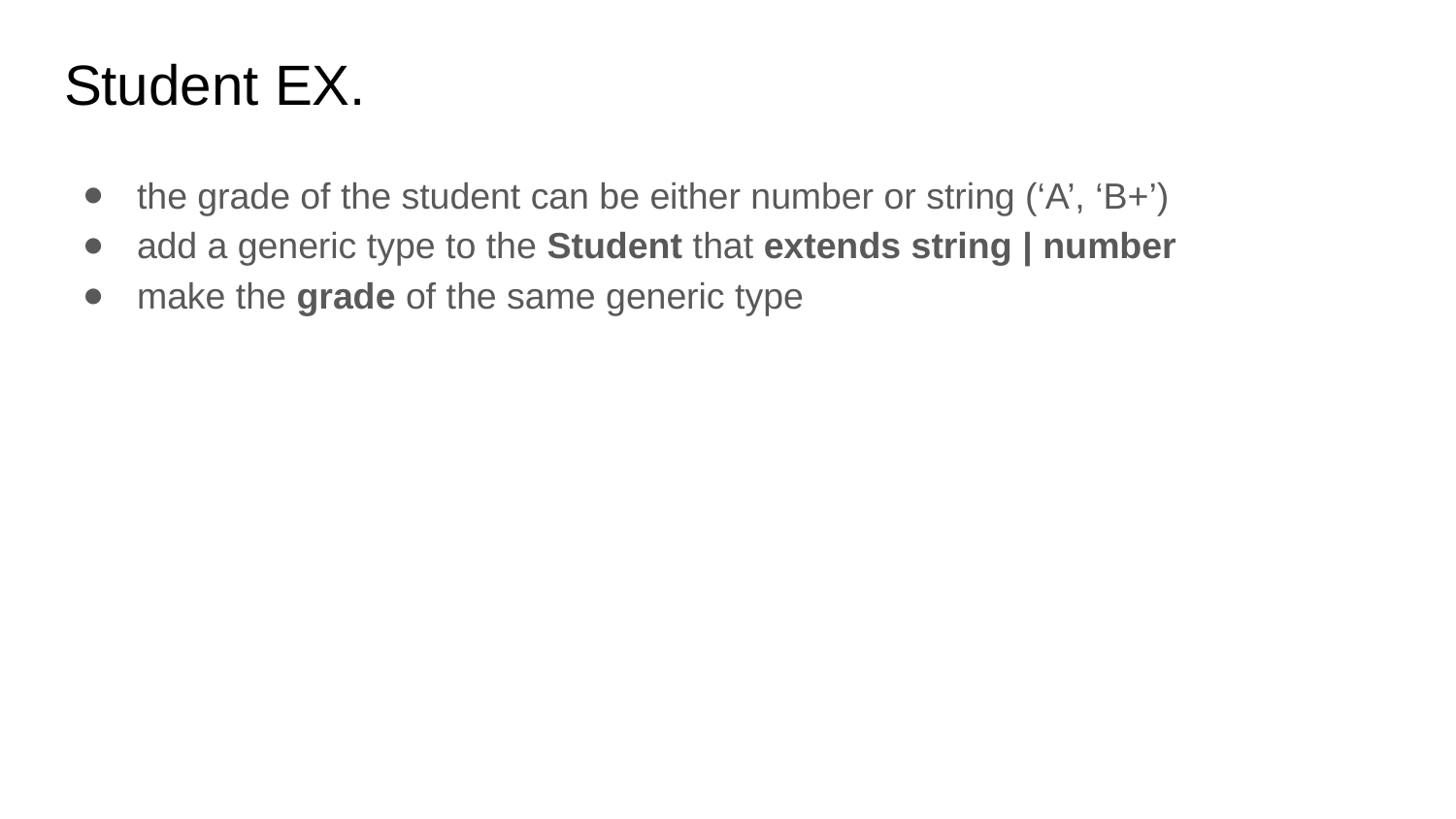

# Student EX.
the grade of the student can be either number or string (‘A’, ‘B+’)
add a generic type to the Student that extends string | number
make the grade of the same generic type